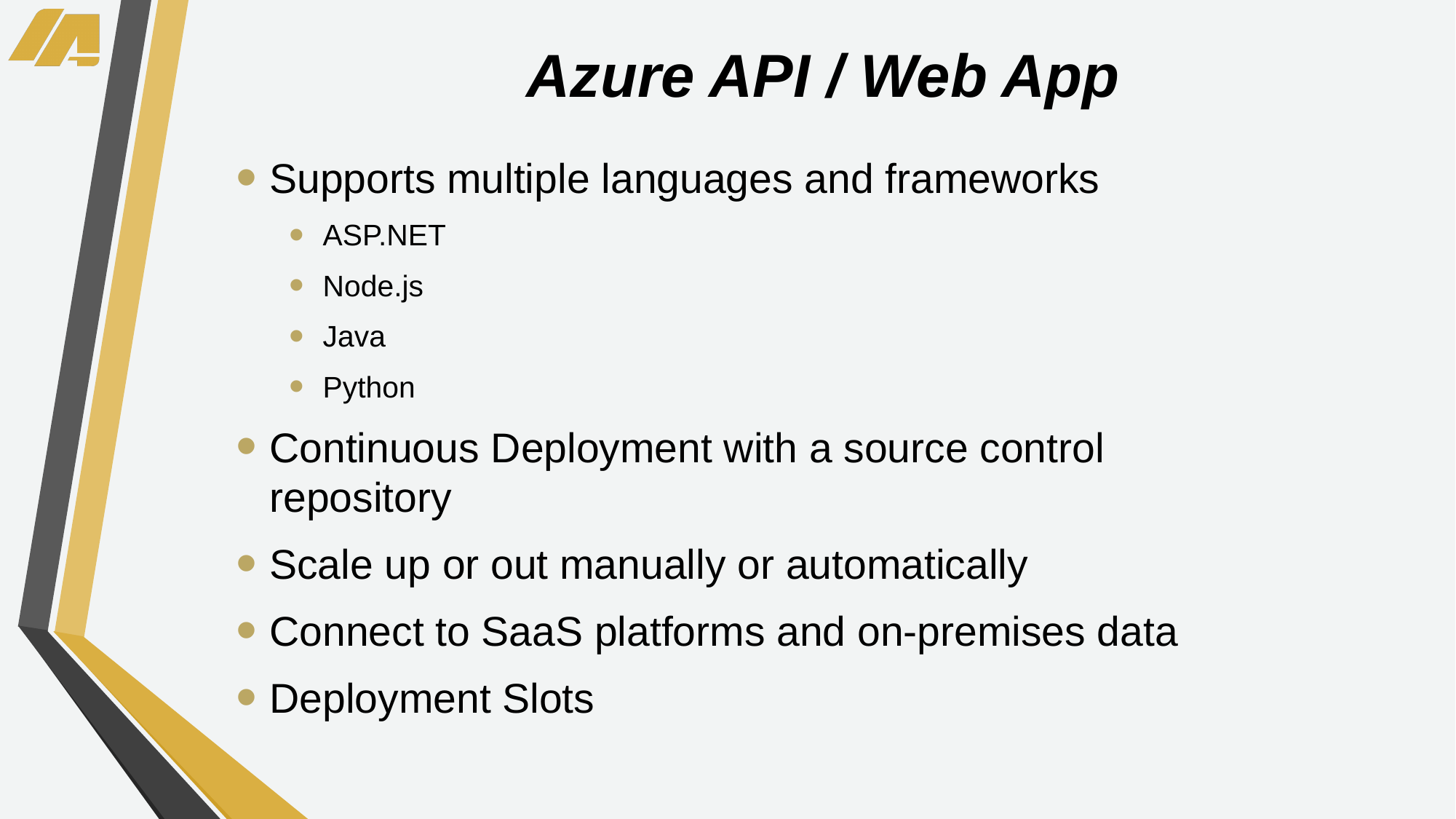

# Azure API / Web App
Supports multiple languages and frameworks
ASP.NET
Node.js
Java
Python
Continuous Deployment with a source control repository
Scale up or out manually or automatically
Connect to SaaS platforms and on-premises data
Deployment Slots